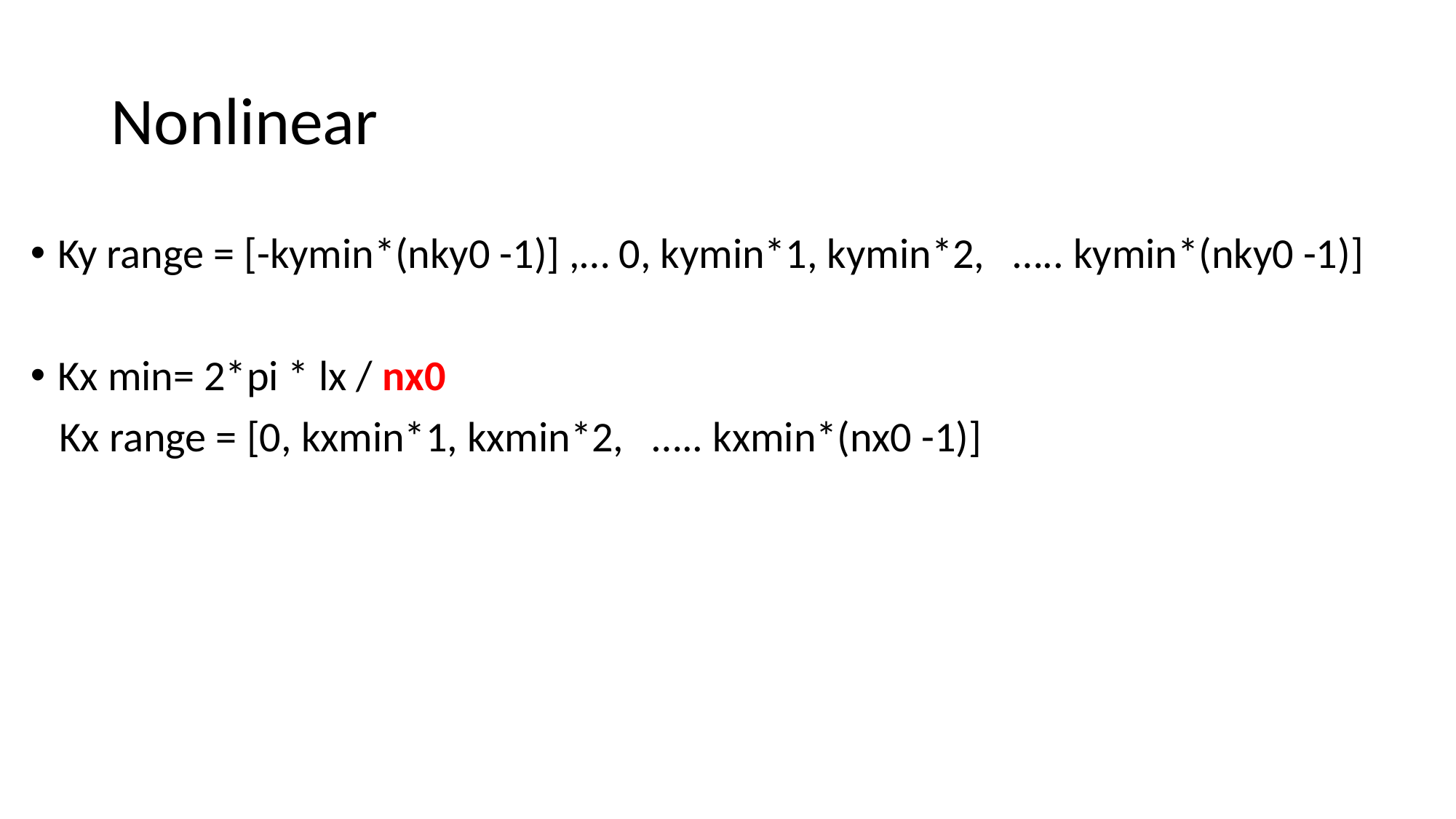

# Nonlinear
Ky range = [-kymin*(nky0 -1)] ,… 0, kymin*1, kymin*2,   ….. kymin*(nky0 -1)]

Kx min= 2*pi * lx / nx0
   Kx range = [0, kxmin*1, kxmin*2,   ….. kxmin*(nx0 -1)]